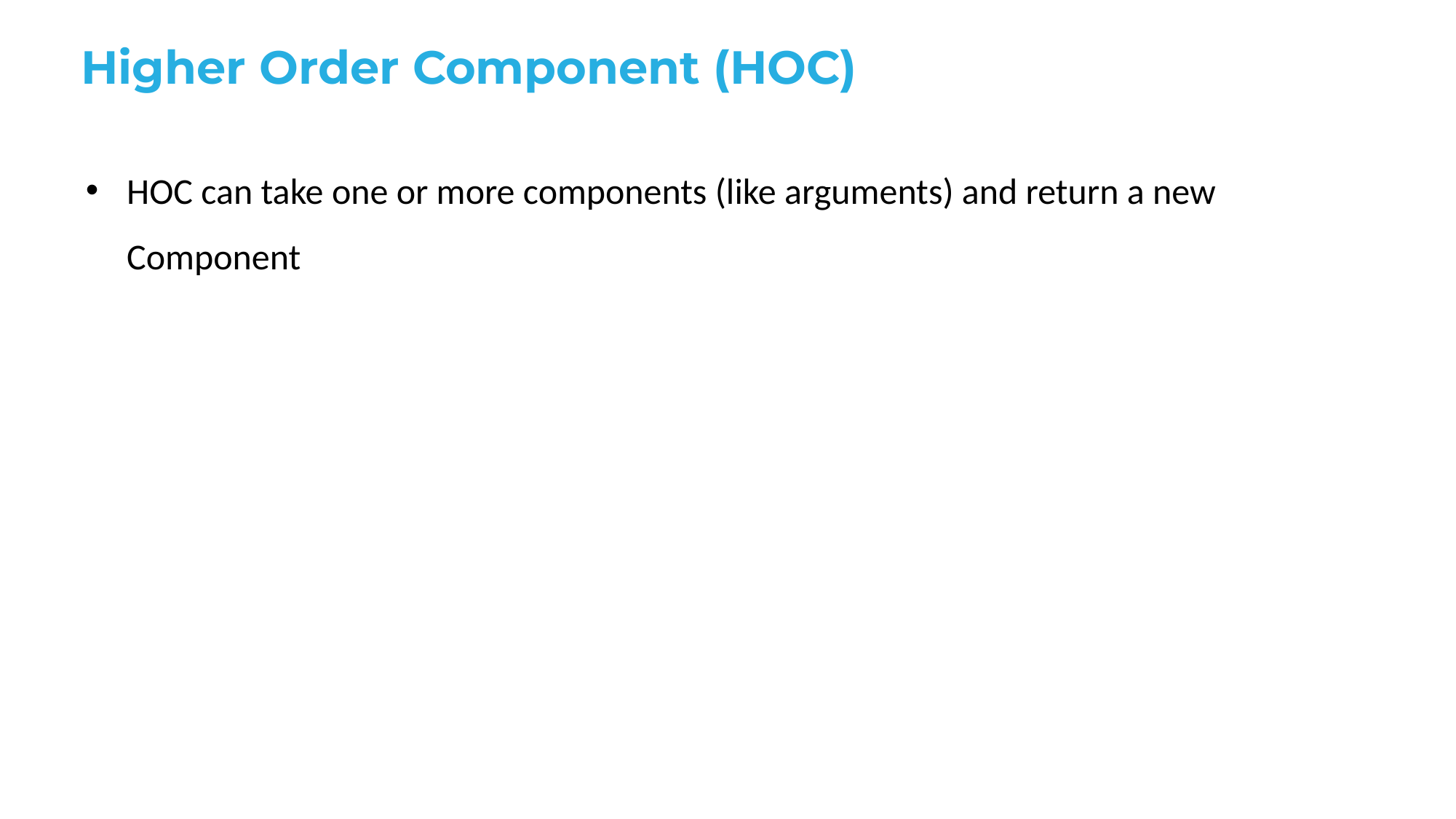

Higher Order Component (HOC)
HOC can take one or more components (like arguments) and return a new Component